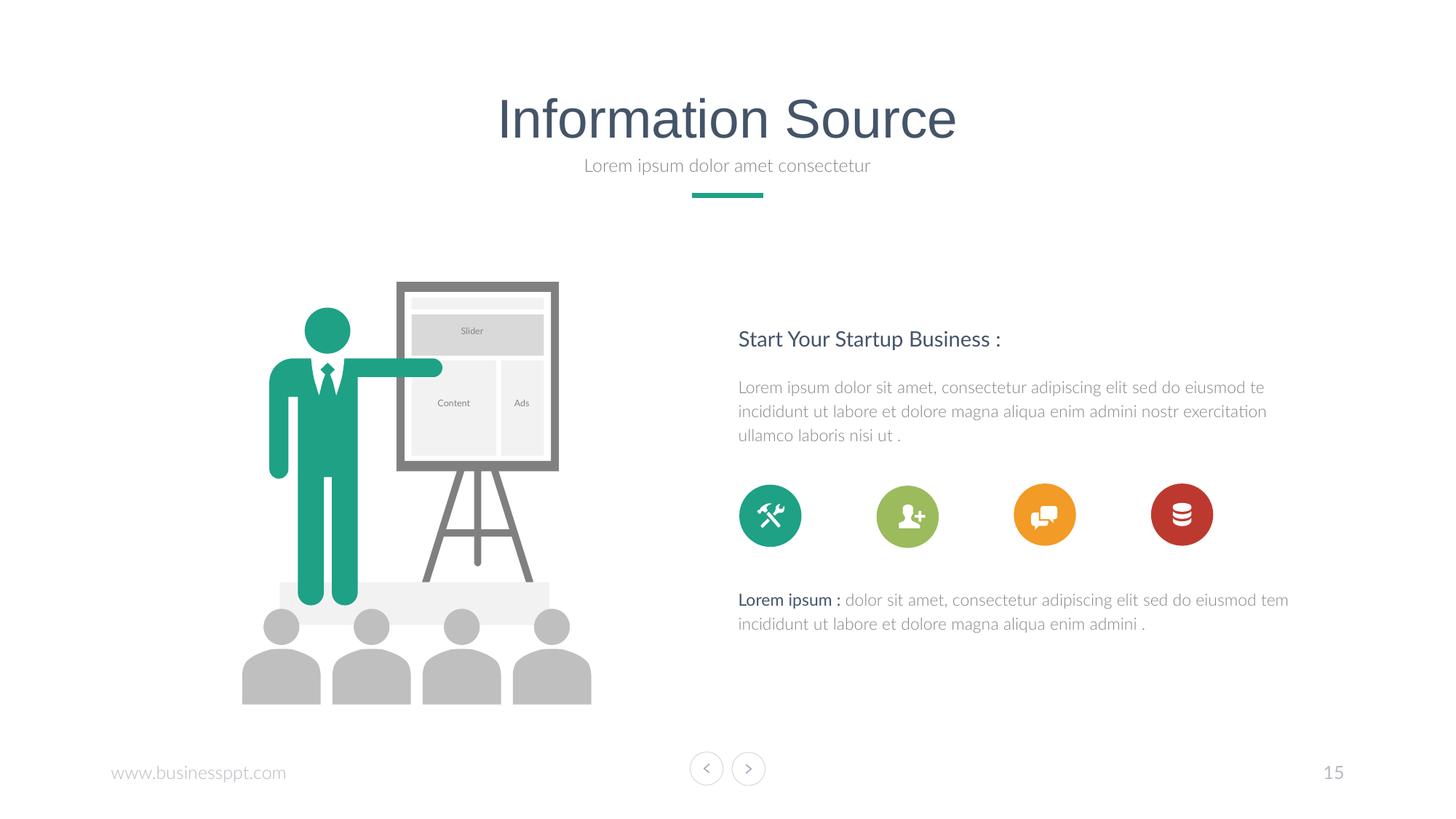

Information Source
Lorem ipsum dolor amet consectetur

Slider

Content
Ads

Start Your Startup Business :
Lorem ipsum dolor sit amet, consectetur adipiscing elit sed do eiusmod te incididunt ut labore et dolore magna aliqua enim admini nostr exercitation ullamco laboris nisi ut .

Lorem ipsum : dolor sit amet, consectetur adipiscing elit sed do eiusmod tem incididunt ut labore et dolore magna aliqua enim admini .
www.businessppt.com
15